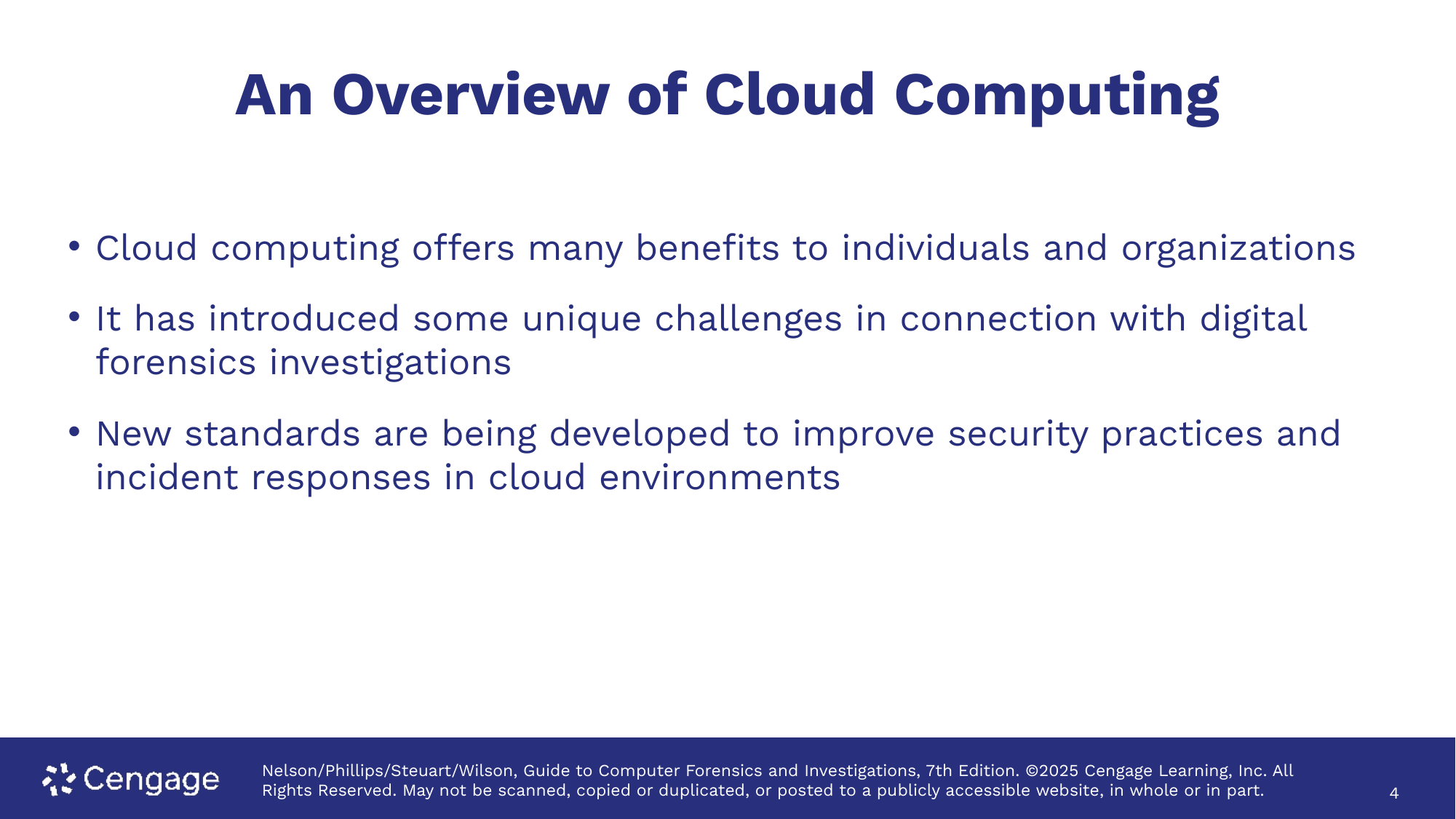

# An Overview of Cloud Computing
Cloud computing offers many benefits to individuals and organizations
It has introduced some unique challenges in connection with digital forensics investigations
New standards are being developed to improve security practices and incident responses in cloud environments